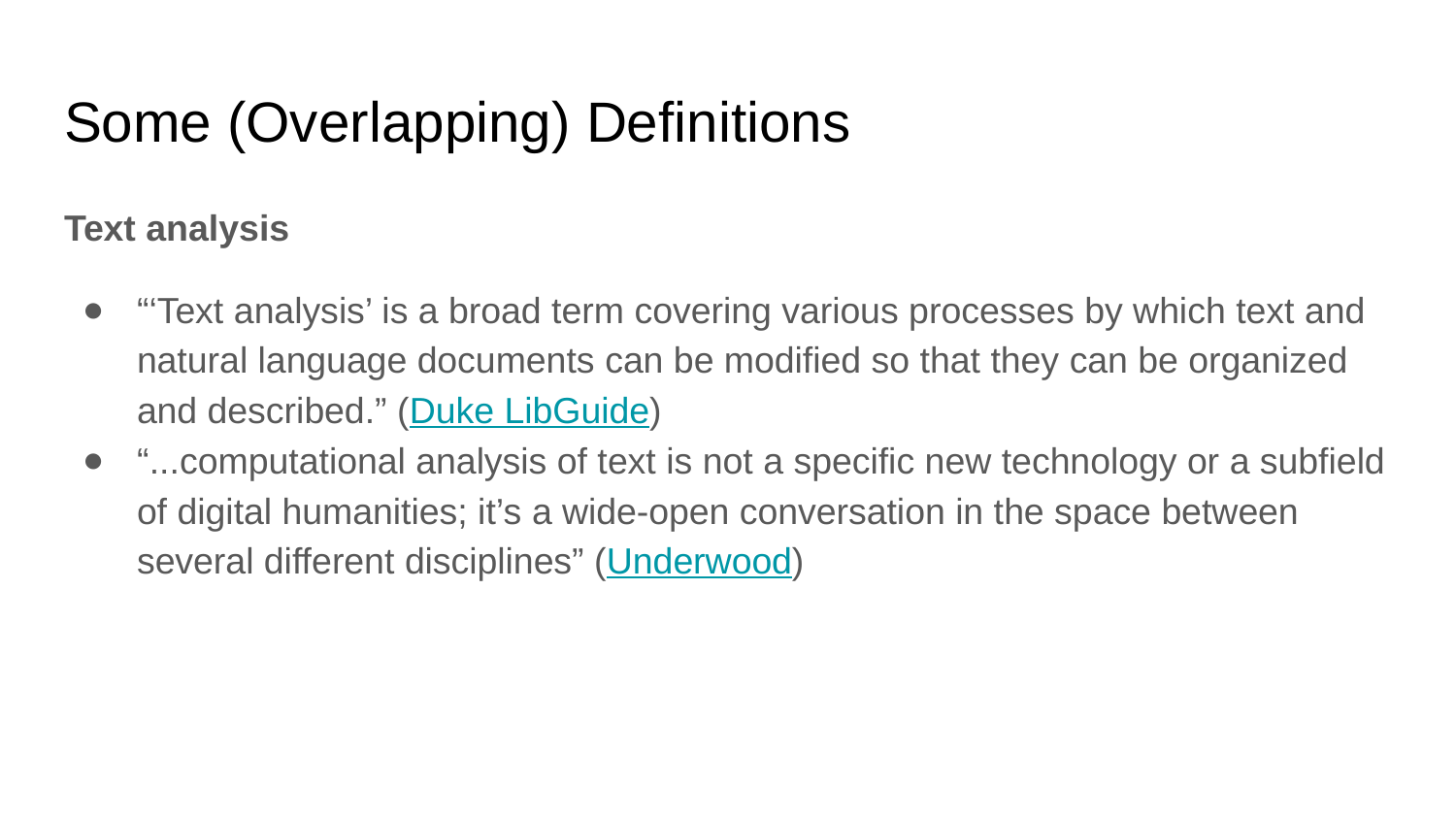

# Some (Overlapping) Definitions
Text analysis
“‘Text analysis’ is a broad term covering various processes by which text and natural language documents can be modified so that they can be organized and described.” (Duke LibGuide)
“...computational analysis of text is not a specific new technology or a subfield of digital humanities; it’s a wide-open conversation in the space between several different disciplines” (Underwood)